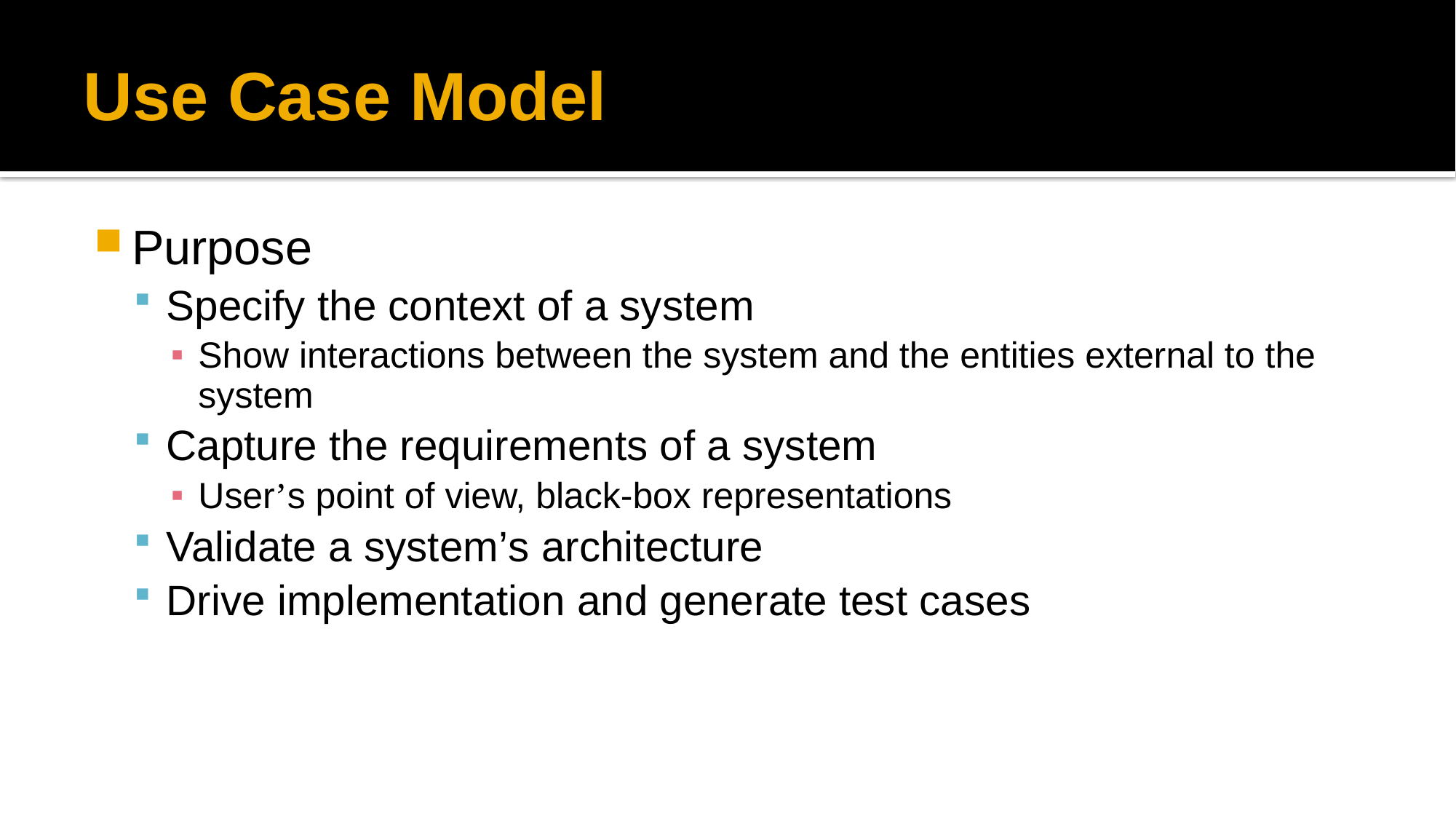

# Use Case Model
Purpose
Specify the context of a system
Show interactions between the system and the entities external to the system
Capture the requirements of a system
User’s point of view, black-box representations
Validate a system’s architecture
Drive implementation and generate test cases